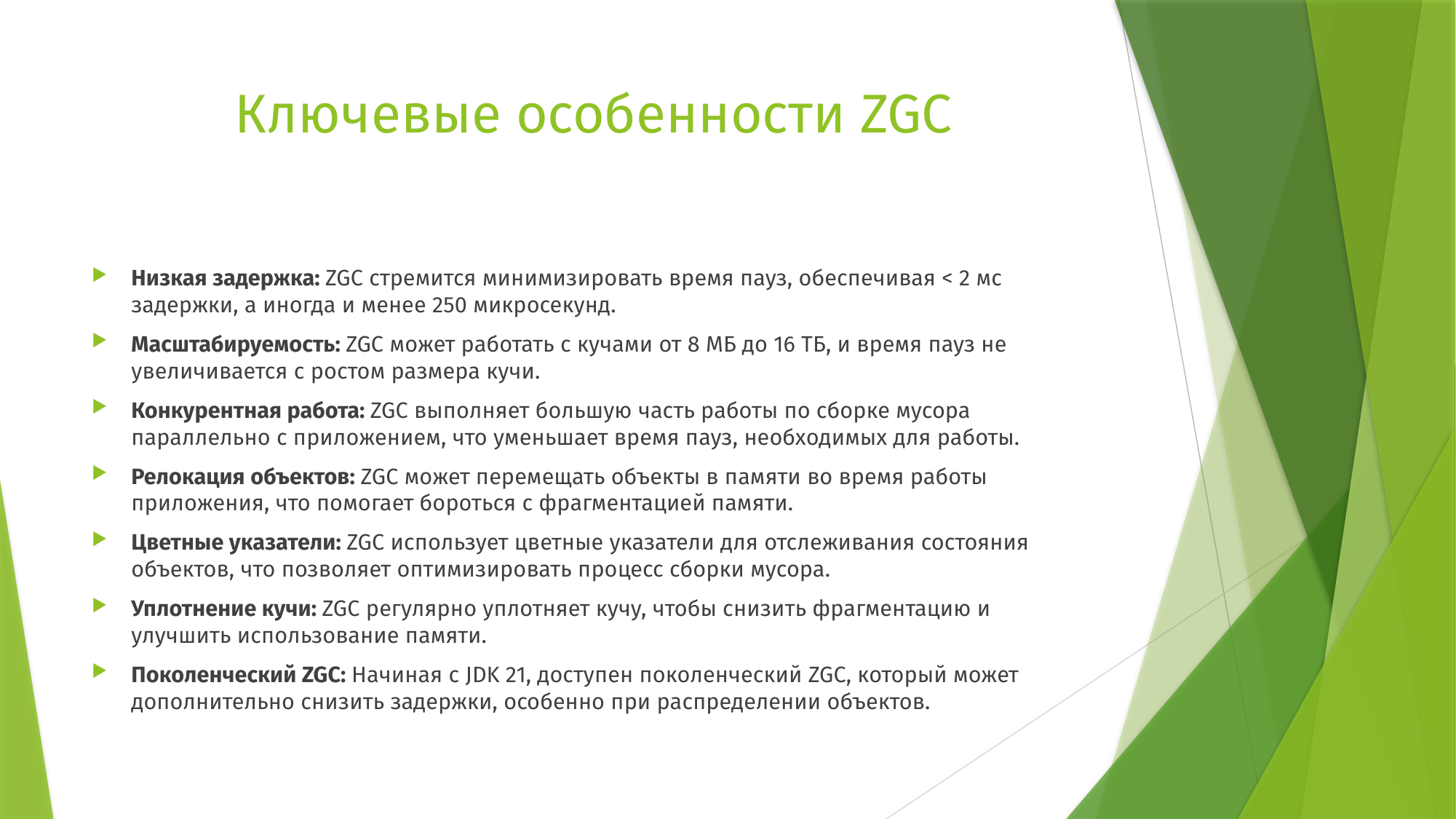

# Ключевые особенности ZGC
Низкая задержка: ZGC стремится минимизировать время пауз, обеспечивая < 2 мс задержки, а иногда и менее 250 микросекунд.
Масштабируемость: ZGC может работать с кучами от 8 МБ до 16 ТБ, и время пауз не увеличивается с ростом размера кучи.
Конкурентная работа: ZGC выполняет большую часть работы по сборке мусора параллельно с приложением, что уменьшает время пауз, необходимых для работы.
Релокация объектов: ZGC может перемещать объекты в памяти во время работы приложения, что помогает бороться с фрагментацией памяти.
Цветные указатели: ZGC использует цветные указатели для отслеживания состояния объектов, что позволяет оптимизировать процесс сборки мусора.
Уплотнение кучи: ZGC регулярно уплотняет кучу, чтобы снизить фрагментацию и улучшить использование памяти.
Поколенческий ZGC: Начиная с JDK 21, доступен поколенческий ZGC, который может дополнительно снизить задержки, особенно при распределении объектов.